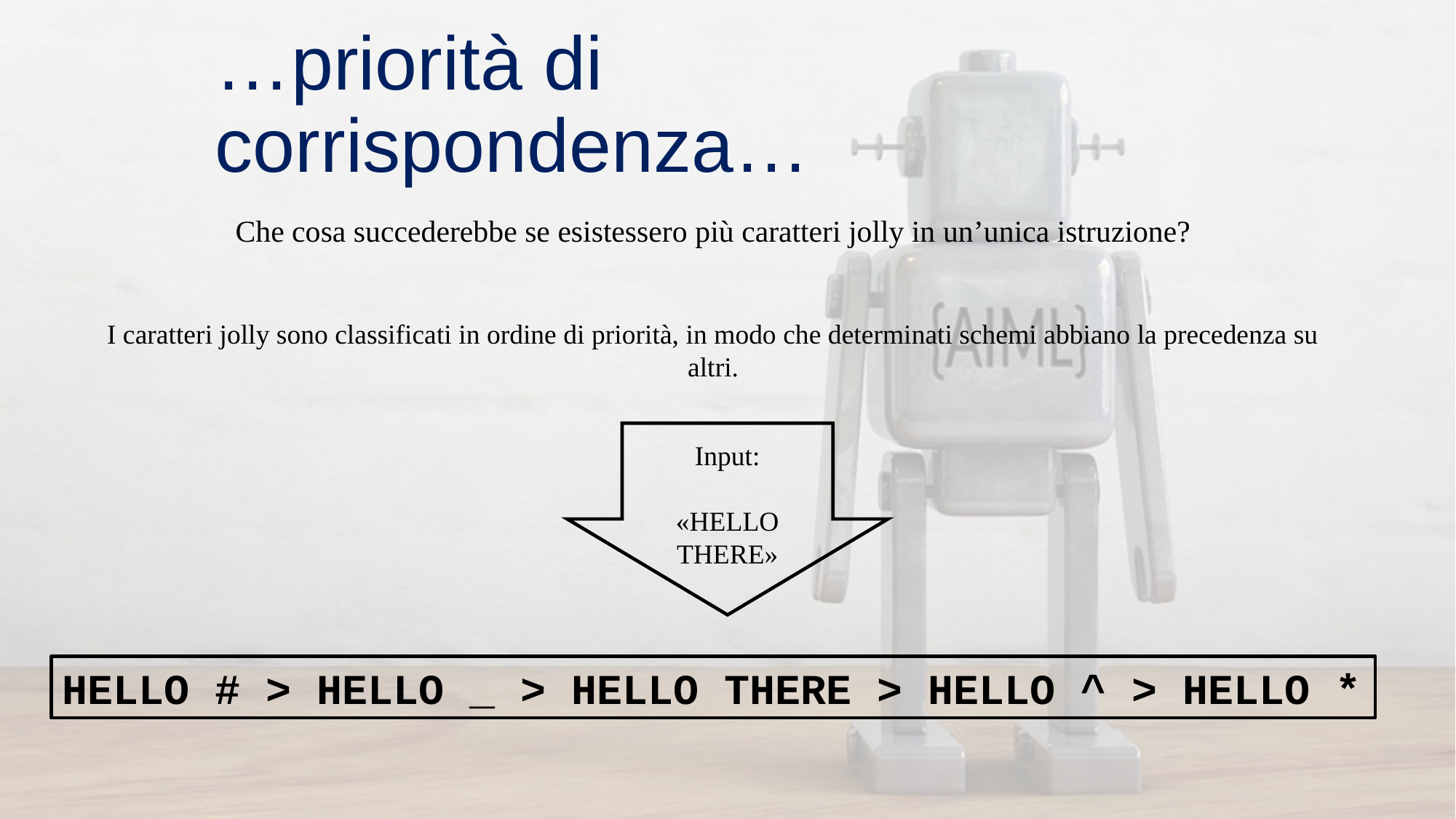

…priorità di corrispondenza…
Che cosa succederebbe se esistessero più caratteri jolly in un’unica istruzione?

I caratteri jolly sono classificati in ordine di priorità, in modo che determinati schemi abbiano la precedenza su altri.

Input:

«HELLO THERE»
HELLO # > HELLO _ > HELLO THERE > HELLO ^ > HELLO *